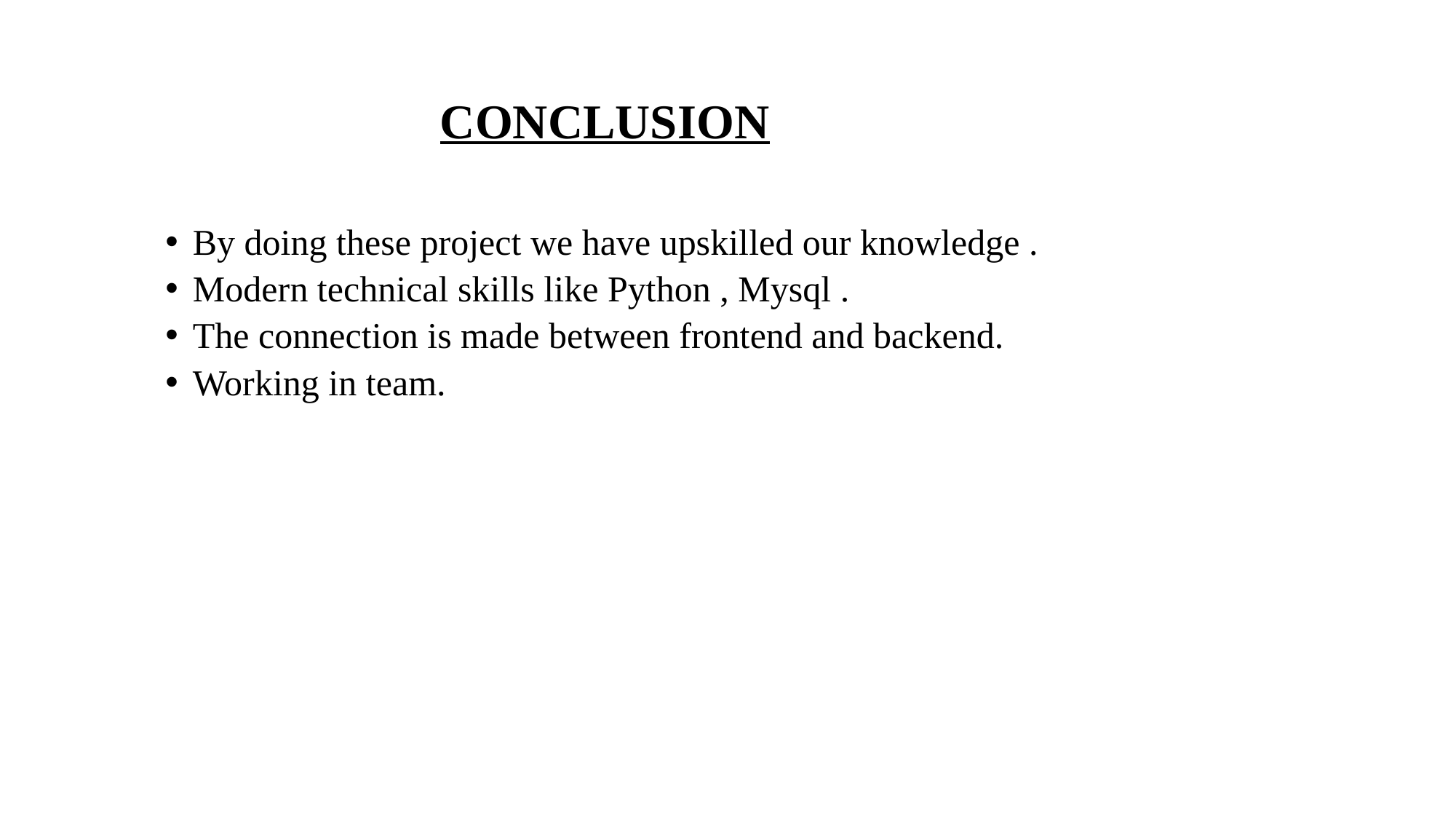

# CONCLUSION
By doing these project we have upskilled our knowledge .
Modern technical skills like Python , Mysql .
The connection is made between frontend and backend.
Working in team.